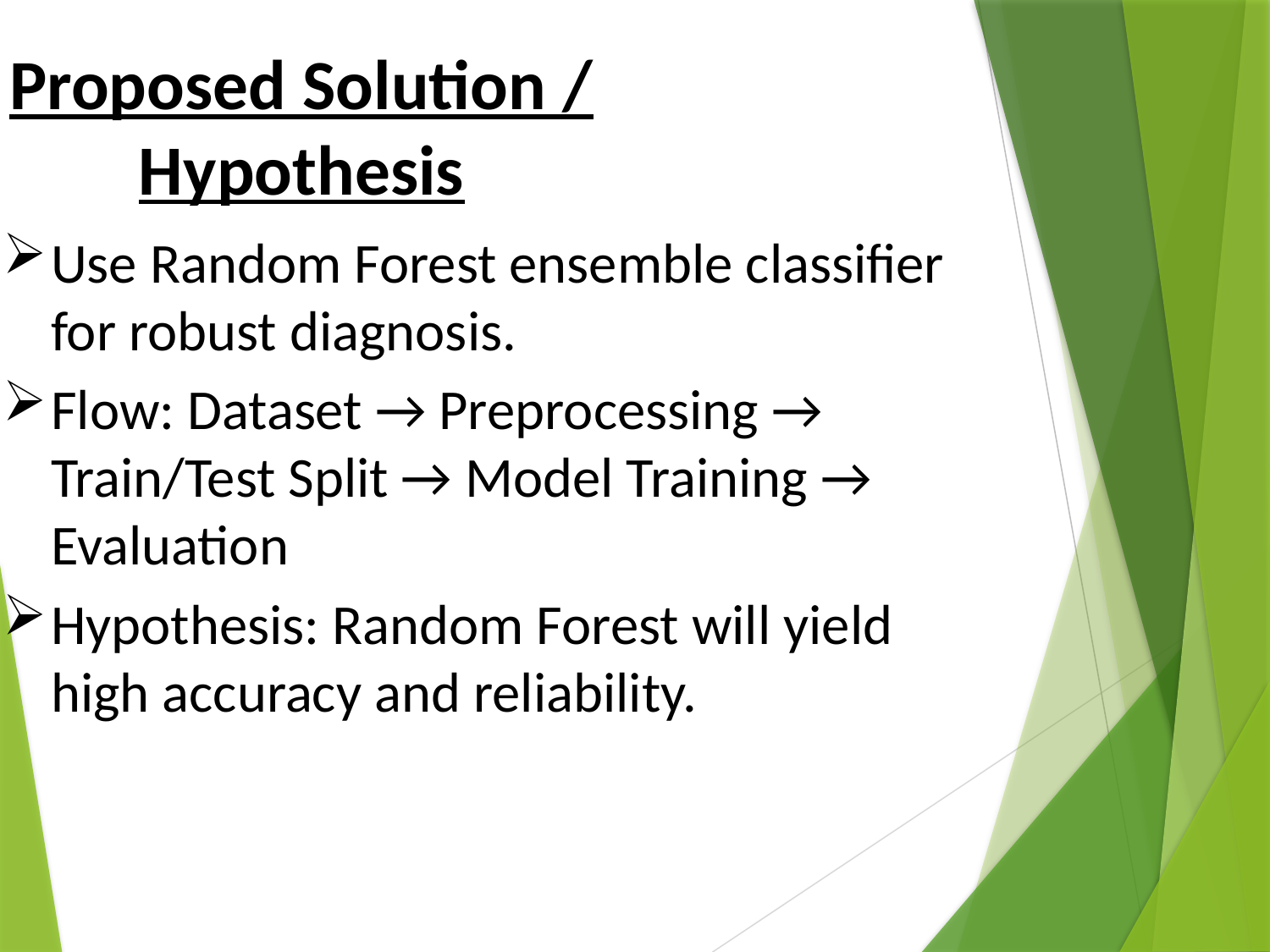

# Proposed Solution / Hypothesis
Use Random Forest ensemble classifier for robust diagnosis.
Flow: Dataset → Preprocessing → Train/Test Split → Model Training → Evaluation
Hypothesis: Random Forest will yield high accuracy and reliability.